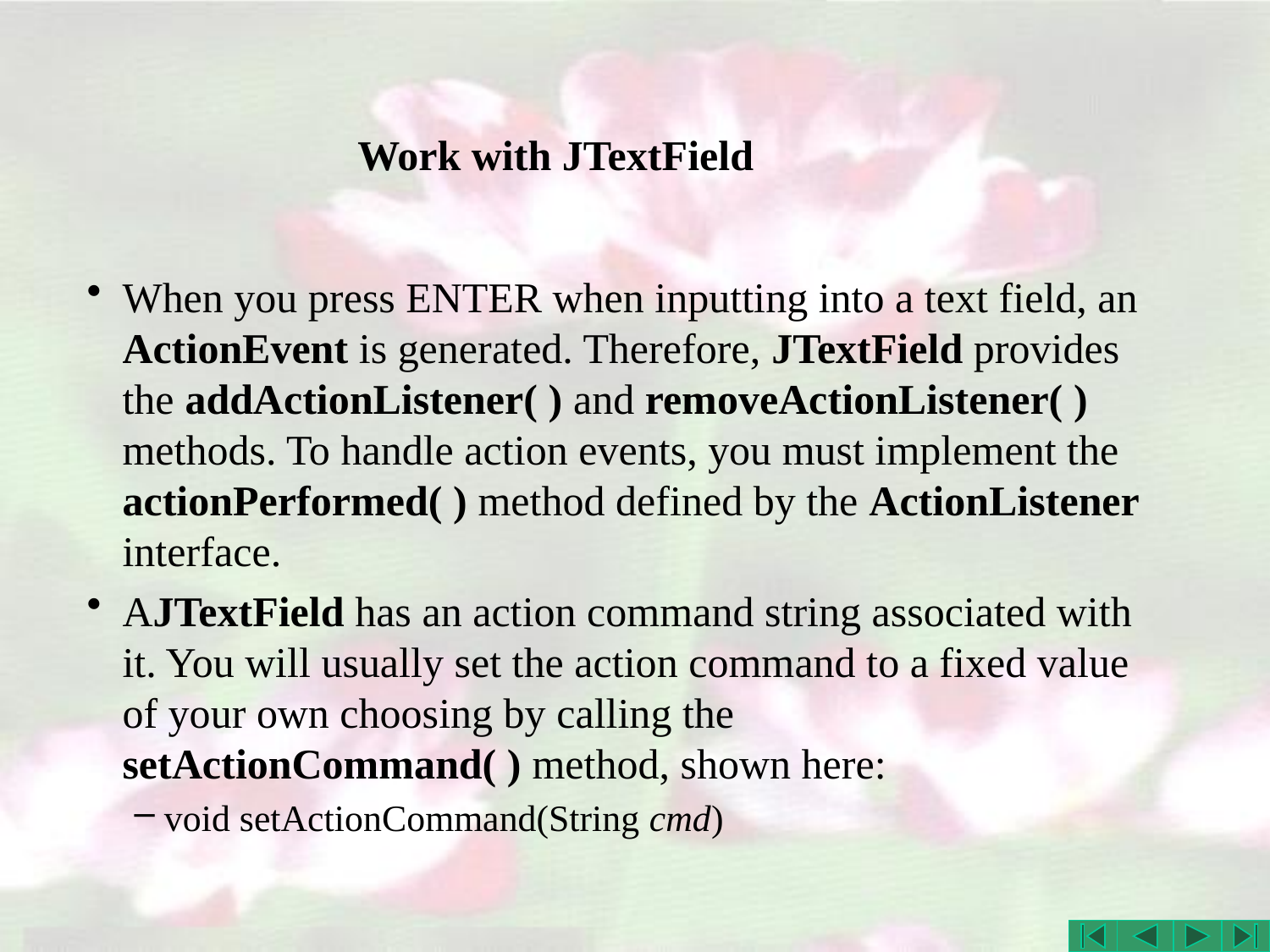

# Work with JTextField
When you press ENTER when inputting into a text field, an ActionEvent is generated. Therefore, JTextField provides the addActionListener( ) and removeActionListener( ) methods. To handle action events, you must implement the actionPerformed( ) method defined by the ActionListener interface.
AJTextField has an action command string associated with it. You will usually set the action command to a fixed value of your own choosing by calling the setActionCommand( ) method, shown here:
void setActionCommand(String cmd)